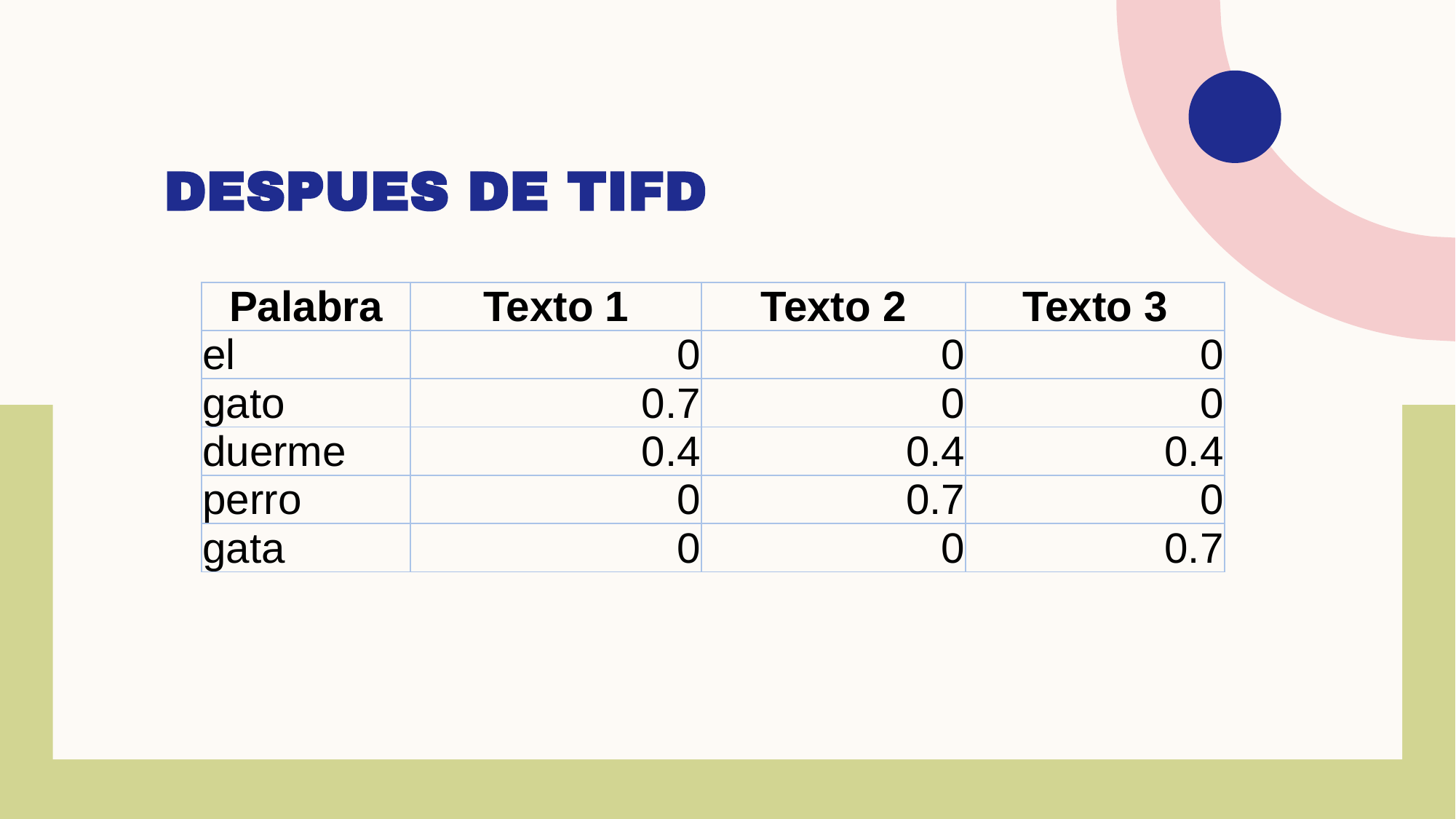

# Despues de tifd
| Palabra | Texto 1 | Texto 2 | Texto 3 |
| --- | --- | --- | --- |
| el | 0 | 0 | 0 |
| gato | 0.7 | 0 | 0 |
| duerme | 0.4 | 0.4 | 0.4 |
| perro | 0 | 0.7 | 0 |
| gata | 0 | 0 | 0.7 |